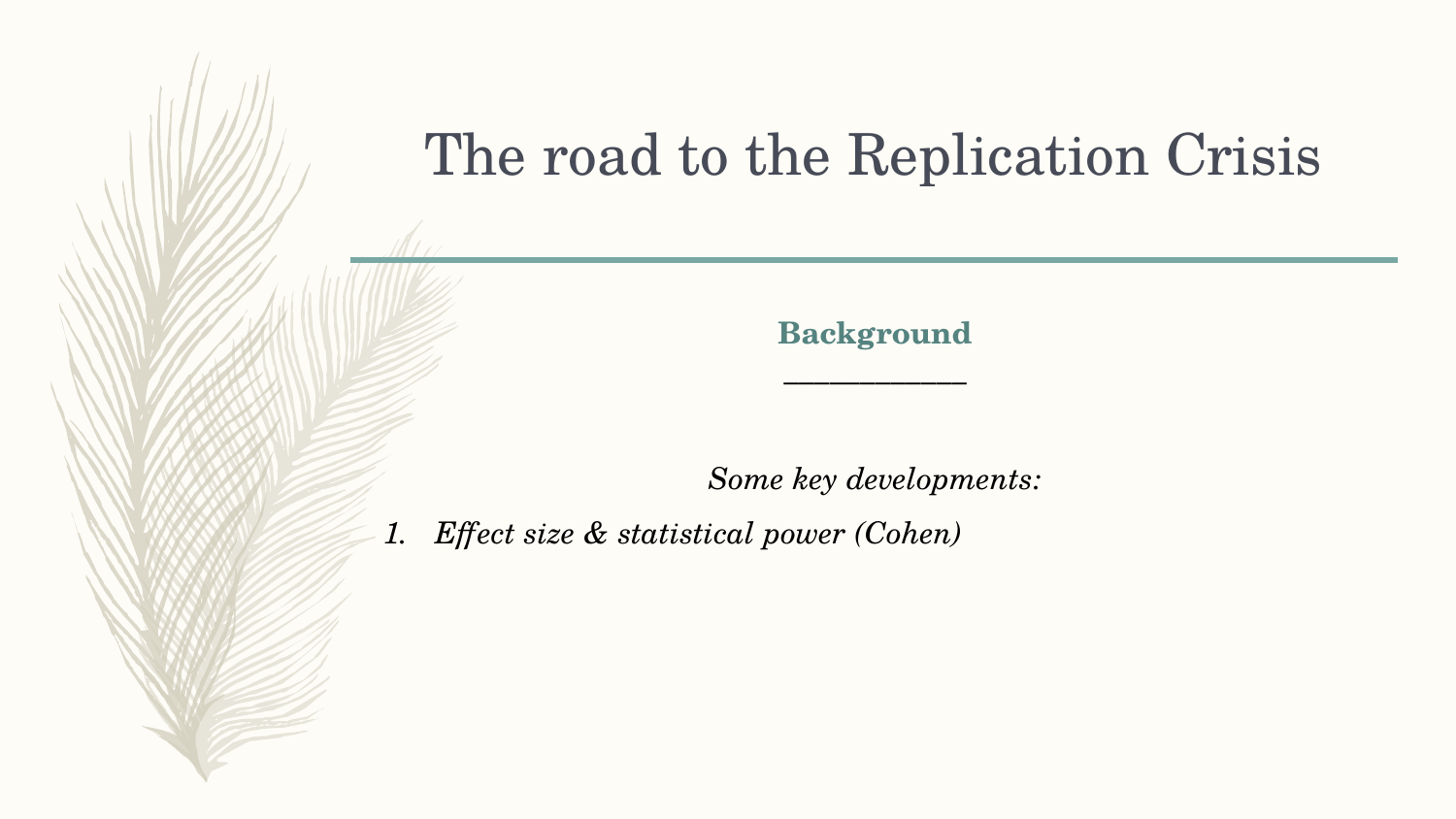

The road to the Replication Crisis

Background
____________

Some key developments:
Effect size & statistical power (Cohen)